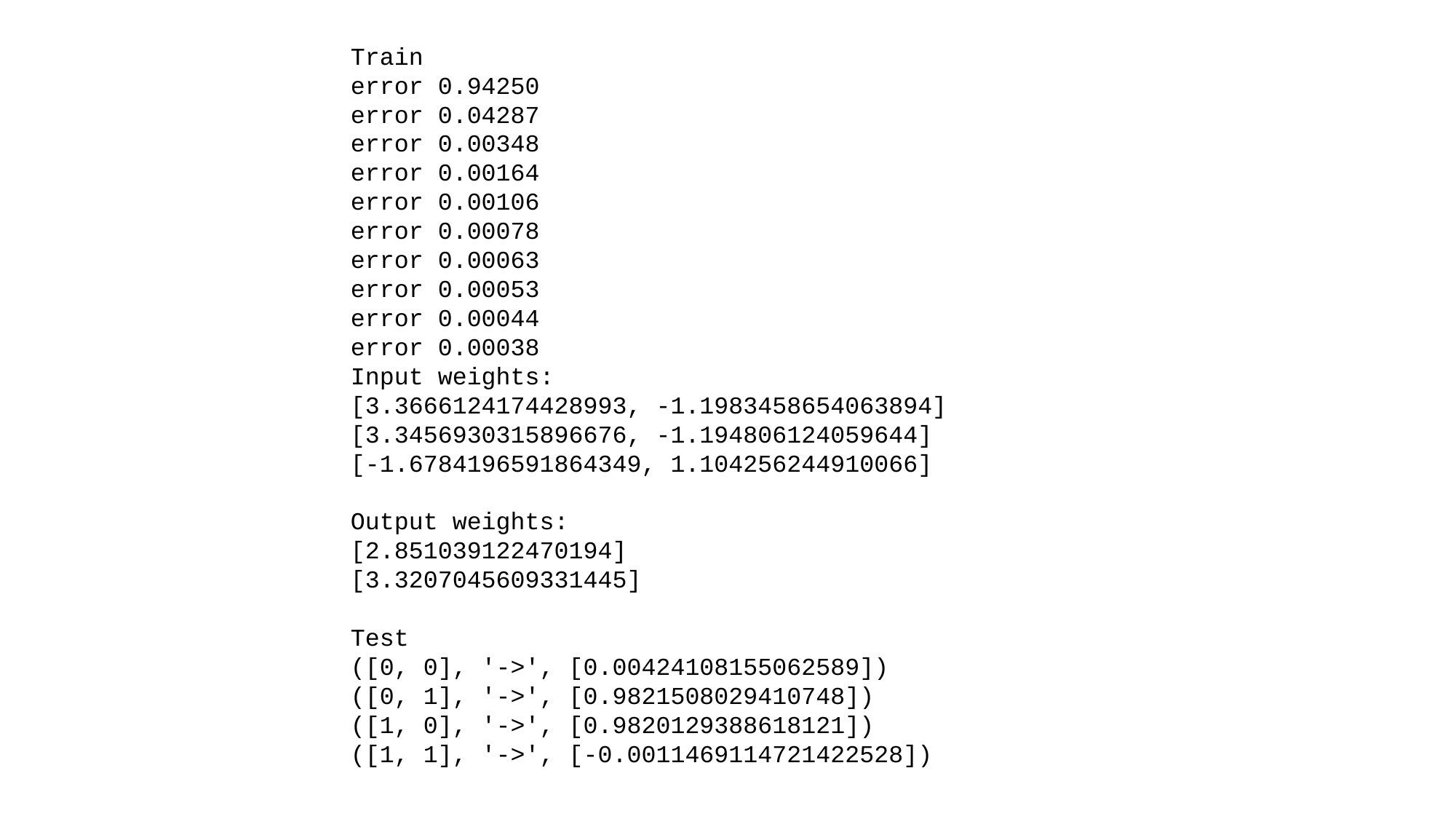

Train
error 0.94250
error 0.04287
error 0.00348
error 0.00164
error 0.00106
error 0.00078
error 0.00063
error 0.00053
error 0.00044
error 0.00038
Input weights:
[3.3666124174428993, -1.1983458654063894]
[3.3456930315896676, -1.194806124059644]
[-1.6784196591864349, 1.104256244910066]

Output weights:
[2.851039122470194]
[3.3207045609331445]

Test
([0, 0], '->', [0.00424108155062589])
([0, 1], '->', [0.9821508029410748])
([1, 0], '->', [0.9820129388618121])
([1, 1], '->', [-0.0011469114721422528])